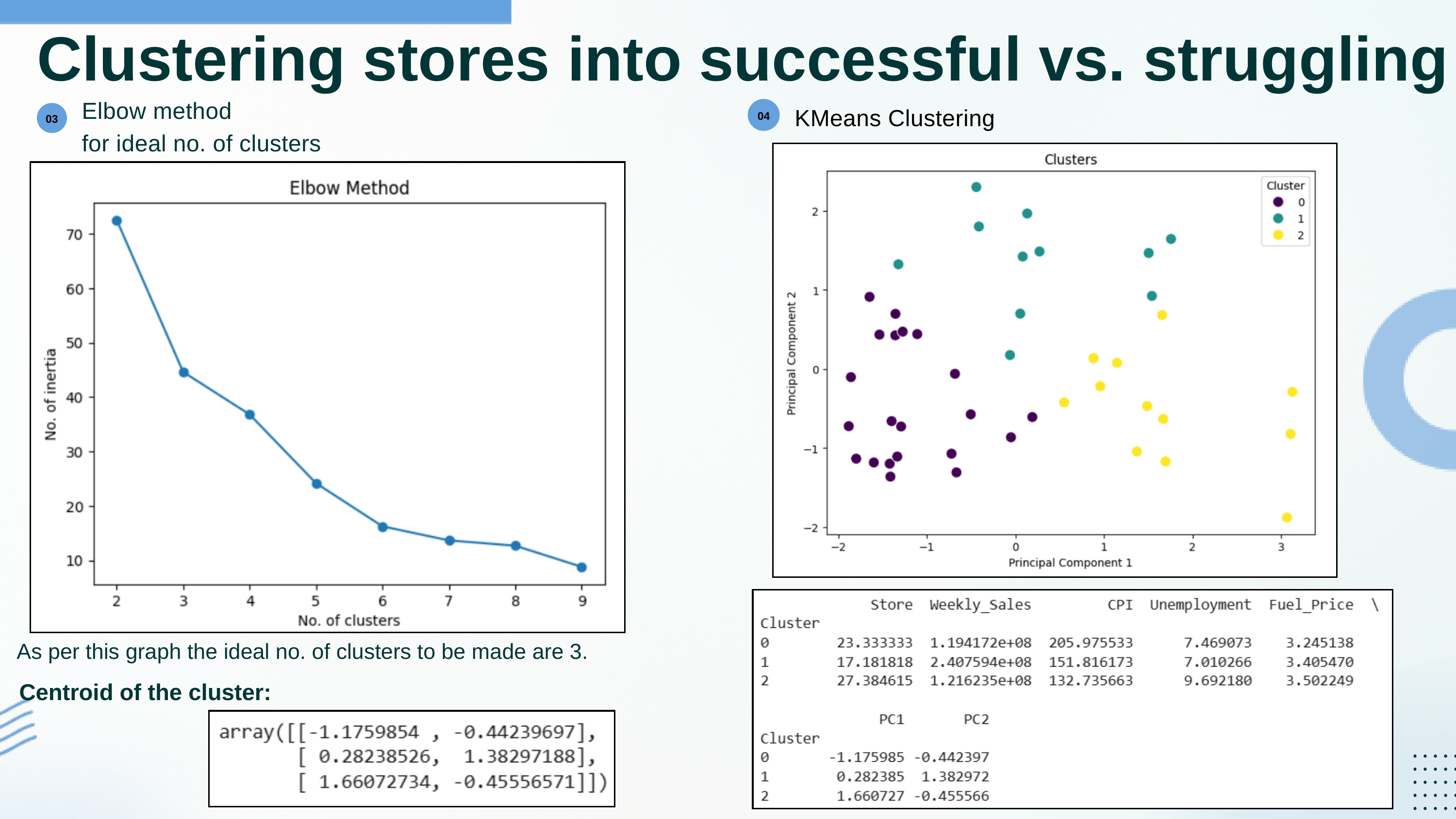

Clustering stores into successful vs. struggling
Elbow method
for ideal no. of clusters

04
KMeans Clustering

03

As per this graph the ideal no. of clusters to be made are 3.

Centroid of the cluster: